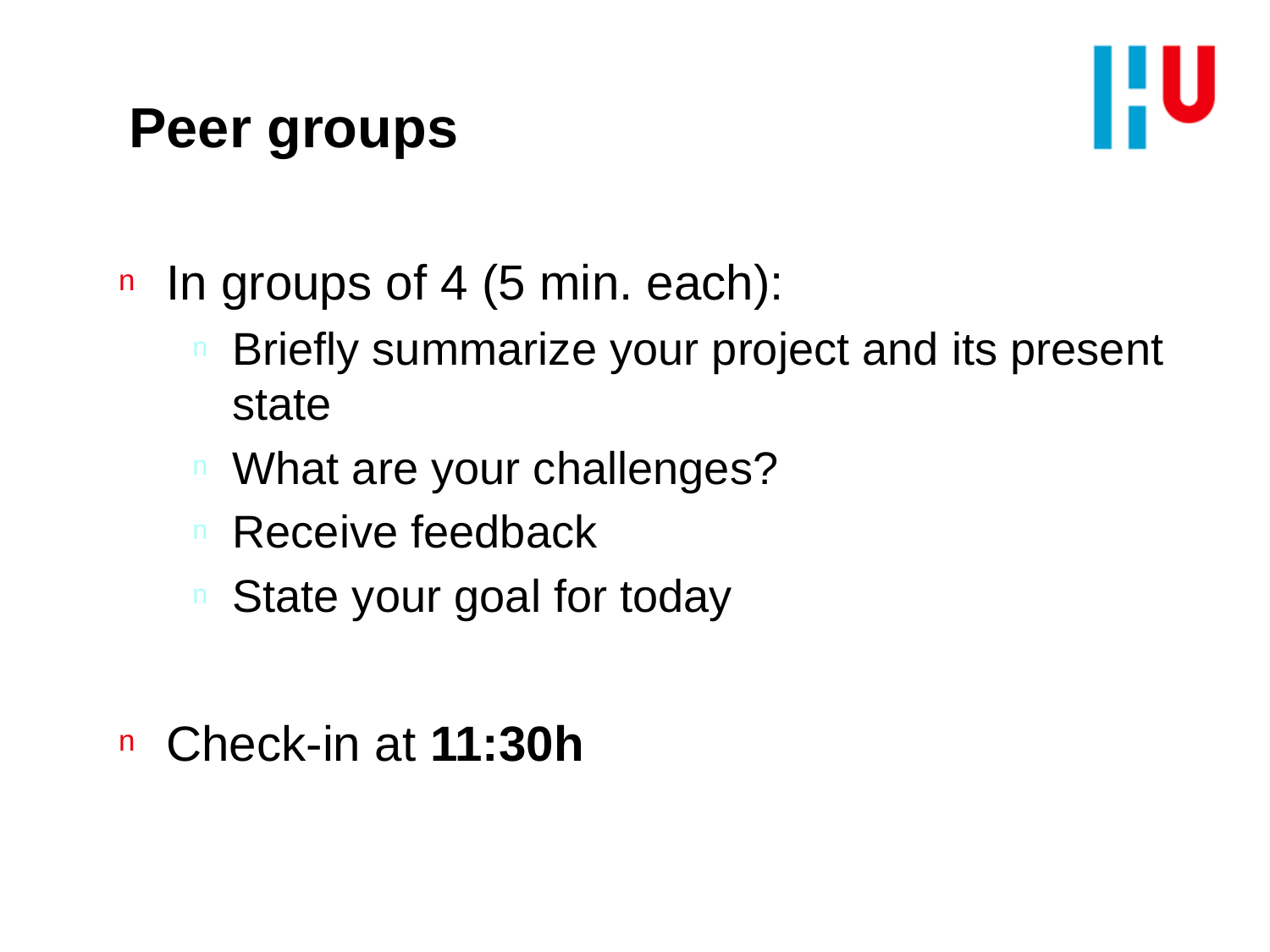

# Peer groups
In groups of 4 (5 min. each):
Briefly summarize your project and its present state
What are your challenges?
Receive feedback
State your goal for today

Check-in at 11:30h